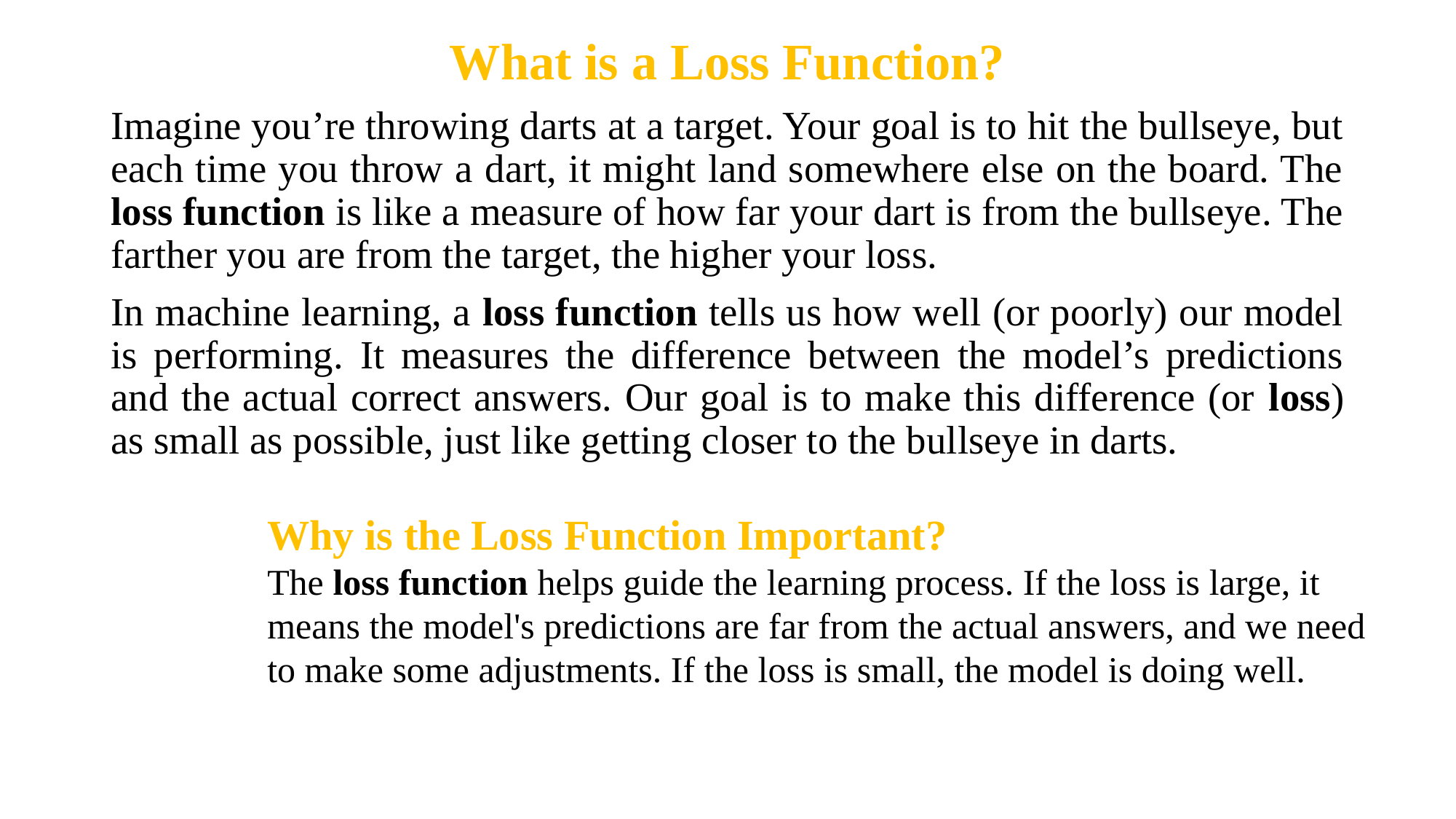

What is a Loss Function?
Imagine you’re throwing darts at a target. Your goal is to hit the bullseye, but each time you throw a dart, it might land somewhere else on the board. The loss function is like a measure of how far your dart is from the bullseye. The farther you are from the target, the higher your loss.
In machine learning, a loss function tells us how well (or poorly) our model is performing. It measures the difference between the model’s predictions and the actual correct answers. Our goal is to make this difference (or loss) as small as possible, just like getting closer to the bullseye in darts.

Why is the Loss Function Important?
The loss function helps guide the learning process. If the loss is large, it means the model's predictions are far from the actual answers, and we need to make some adjustments. If the loss is small, the model is doing well.